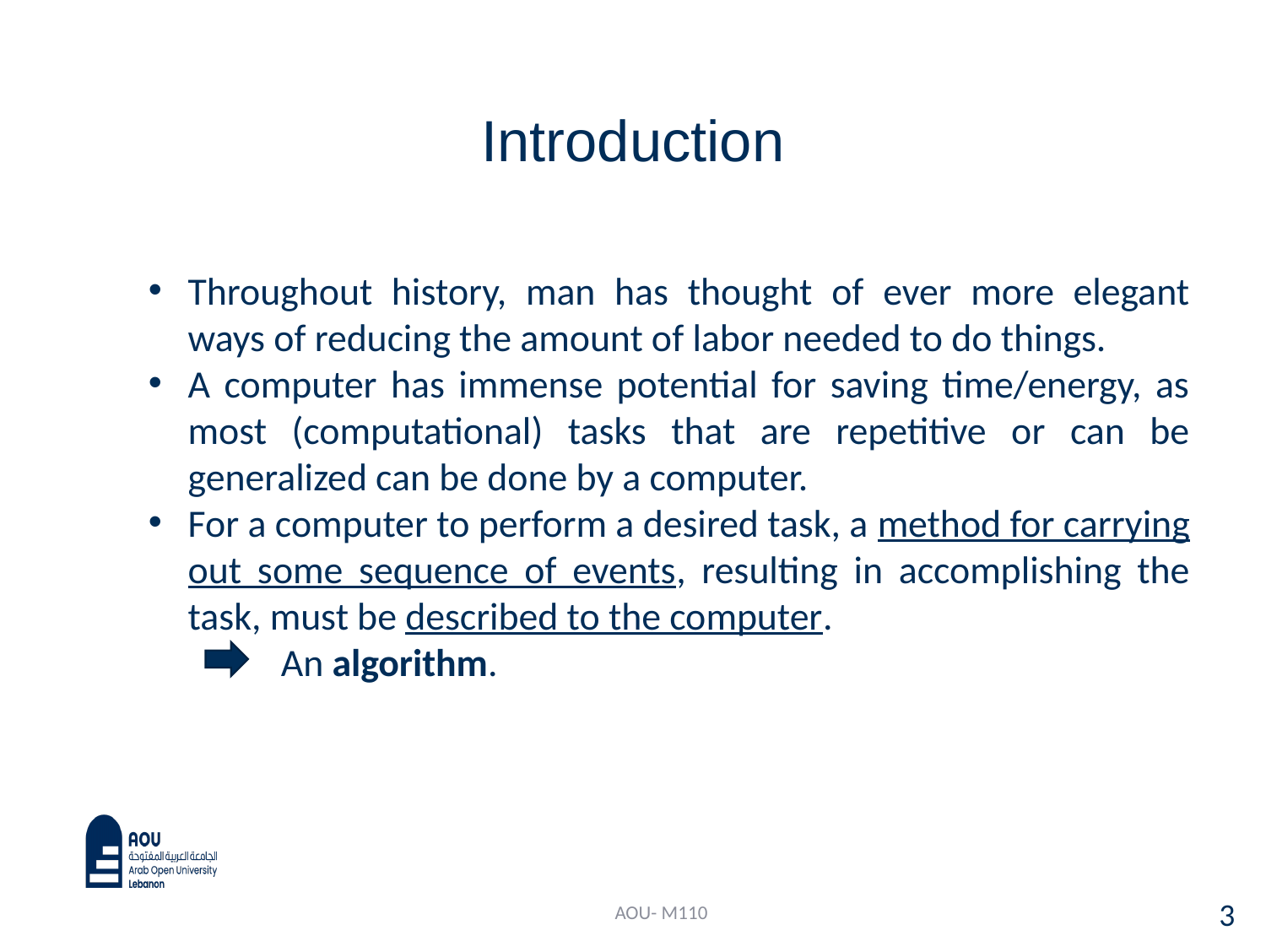

# Introduction
Throughout history, man has thought of ever more elegant ways of reducing the amount of labor needed to do things.
A computer has immense potential for saving time/energy, as most (computational) tasks that are repetitive or can be generalized can be done by a computer.
For a computer to perform a desired task, a method for carrying out some sequence of events, resulting in accomplishing the task, must be described to the computer.
        An algorithm.

AOU- M110
3